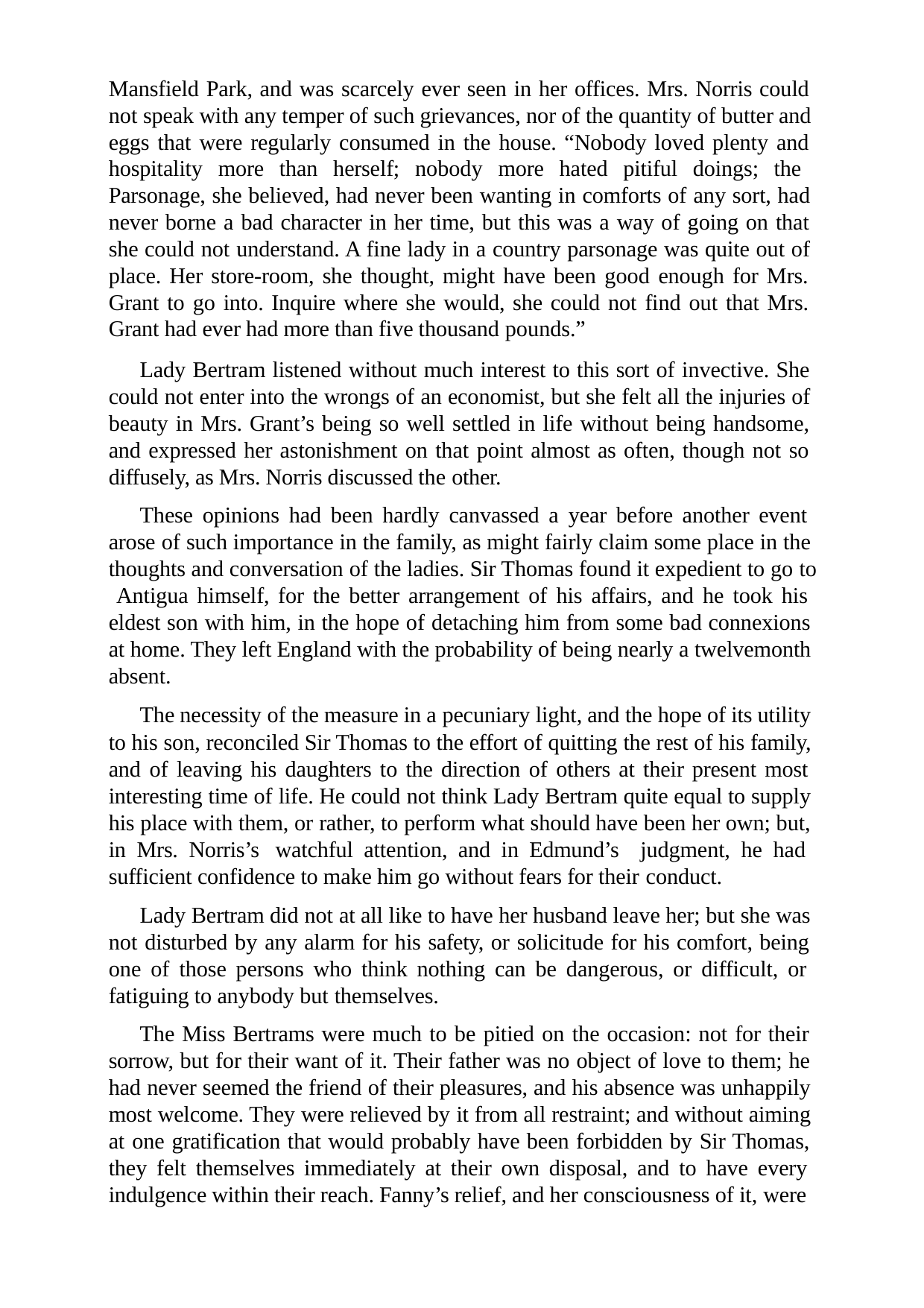

Mansfield Park, and was scarcely ever seen in her offices. Mrs. Norris could  not speak with any temper of such grievances, nor of the quantity of butter and  eggs that were regularly consumed in the house. “Nobody loved plenty and  hospitality more than herself; nobody more hated pitiful doings; the  Parsonage, she believed, had never been wanting in comforts of any sort, had  never borne a bad character in her time, but this was a way of going on that  she could not understand. A fine lady in a country parsonage was quite out of  place. Her store-room, she thought, might have been good enough for Mrs.  Grant to go into. Inquire where she would, she could not find out that Mrs.  Grant had ever had more than five thousand pounds.”
Lady Bertram listened without much interest to this sort of invective. She  could not enter into the wrongs of an economist, but she felt all the injuries of  beauty in Mrs. Grant’s being so well settled in life without being handsome,  and expressed her astonishment on that point almost as often, though not so  diffusely, as Mrs. Norris discussed the other.
These opinions had been hardly canvassed a year before another event  arose of such importance in the family, as might fairly claim some place in the  thoughts and conversation of the ladies. Sir Thomas found it expedient to go to  Antigua himself, for the better arrangement of his affairs, and he took his  eldest son with him, in the hope of detaching him from some bad connexions  at home. They left England with the probability of being nearly a twelvemonth  absent.
The necessity of the measure in a pecuniary light, and the hope of its utility  to his son, reconciled Sir Thomas to the effort of quitting the rest of his family,  and of leaving his daughters to the direction of others at their present most  interesting time of life. He could not think Lady Bertram quite equal to supply  his place with them, or rather, to perform what should have been her own; but,  in Mrs. Norris’s watchful attention, and in Edmund’s  judgment, he had  sufficient confidence to make him go without fears for their conduct.
Lady Bertram did not at all like to have her husband leave her; but she was  not disturbed by any alarm for his safety, or solicitude for his comfort, being  one of those persons who think nothing can be dangerous, or difficult, or  fatiguing to anybody but themselves.
The Miss Bertrams were much to be pitied on the occasion: not for their  sorrow, but for their want of it. Their father was no object of love to them; he  had never seemed the friend of their pleasures, and his absence was unhappily  most welcome. They were relieved by it from all restraint; and without aiming  at one gratification that would probably have been forbidden by Sir Thomas,  they felt themselves immediately at their own disposal, and to have every  indulgence within their reach. Fanny’s relief, and her consciousness of it, were